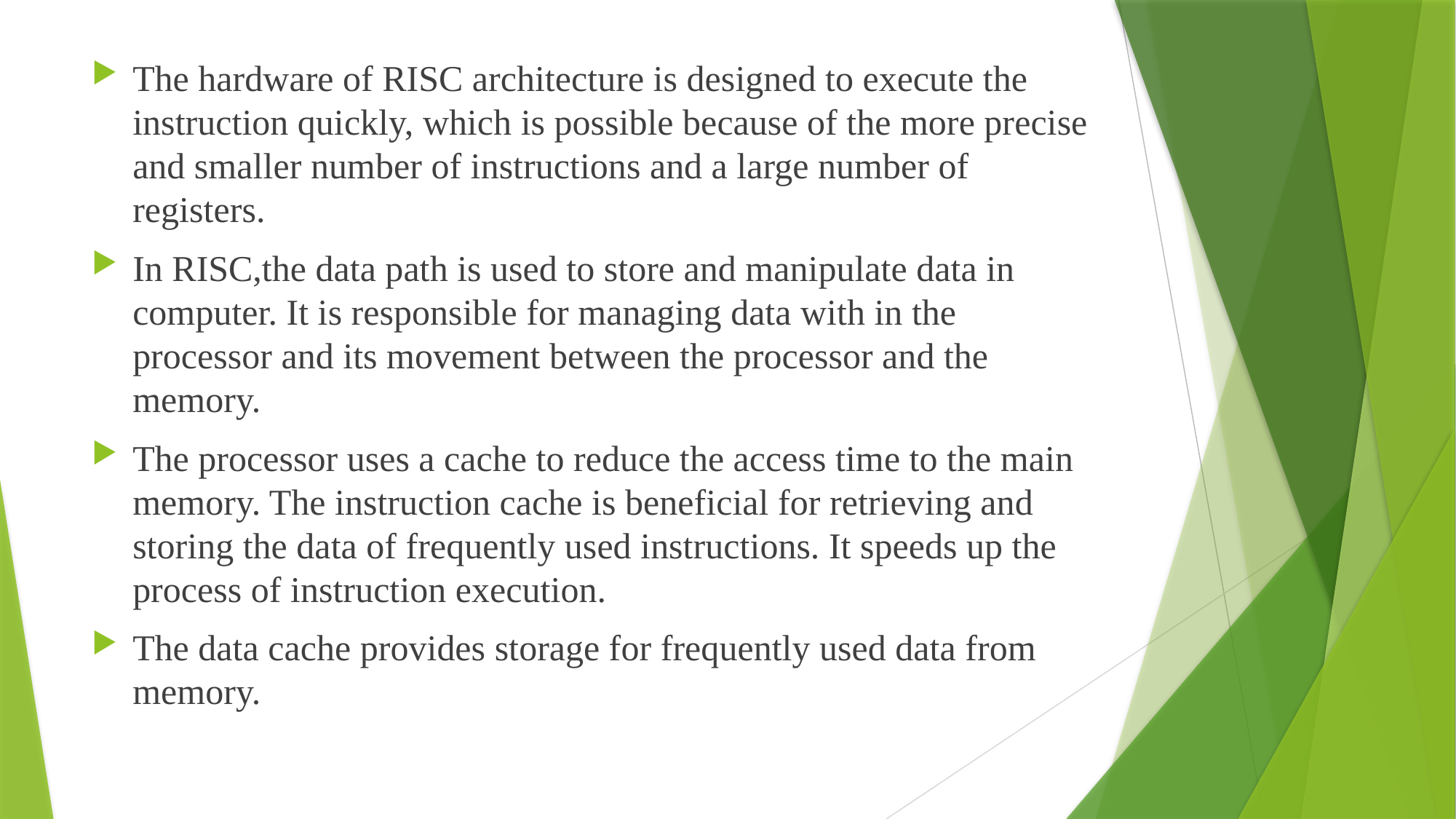

The hardware of RISC architecture is designed to execute the instruction quickly, which is possible because of the more precise and smaller number of instructions and a large number of registers.
In RISC,the data path is used to store and manipulate data in computer. It is responsible for managing data with in the processor and its movement between the processor and the memory.
The processor uses a cache to reduce the access time to the main memory. The instruction cache is beneficial for retrieving and storing the data of frequently used instructions. It speeds up the process of instruction execution.
The data cache provides storage for frequently used data from memory.